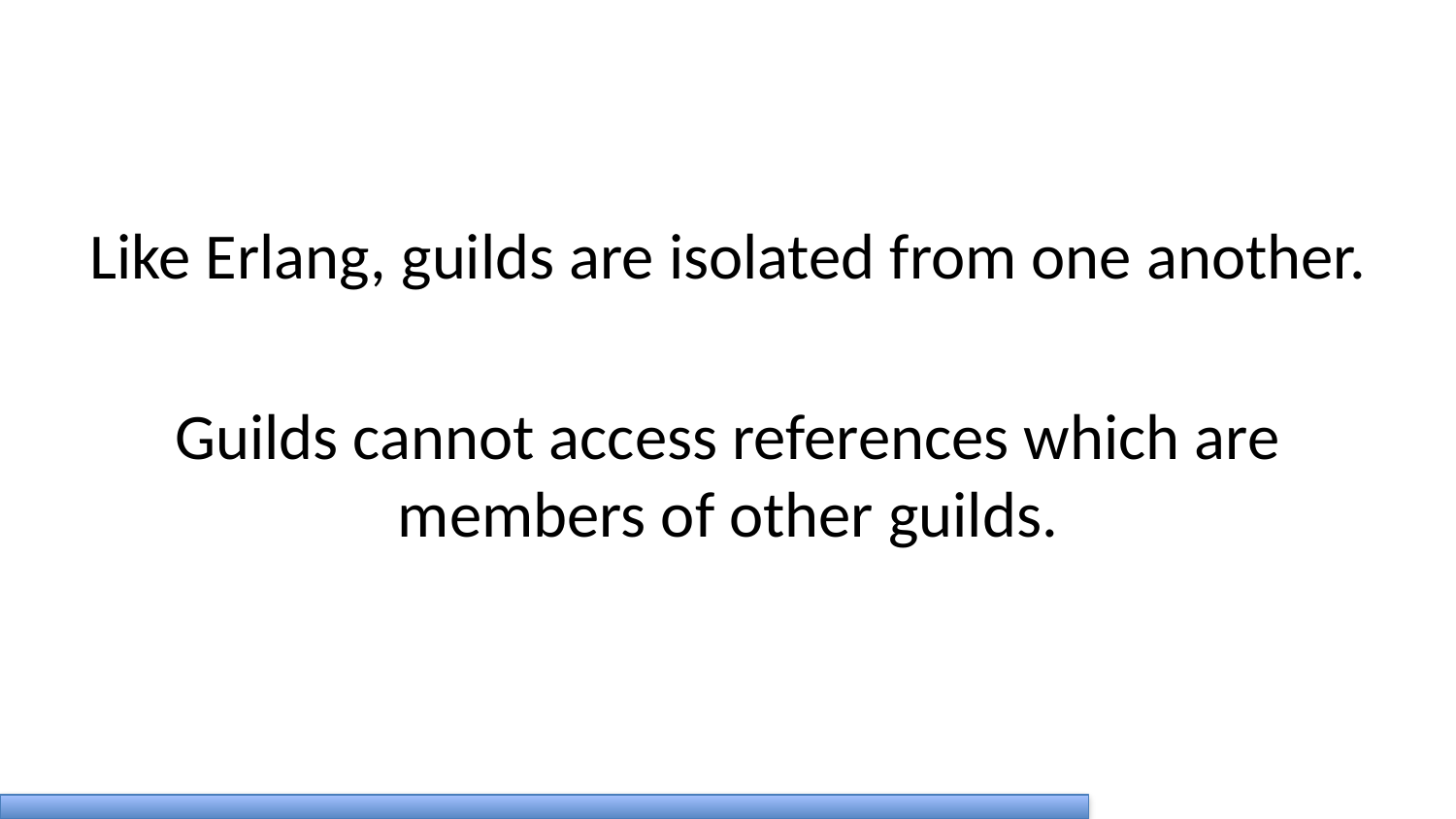

Like Erlang, guilds are isolated from one another.

Guilds cannot access references which are members of other guilds.